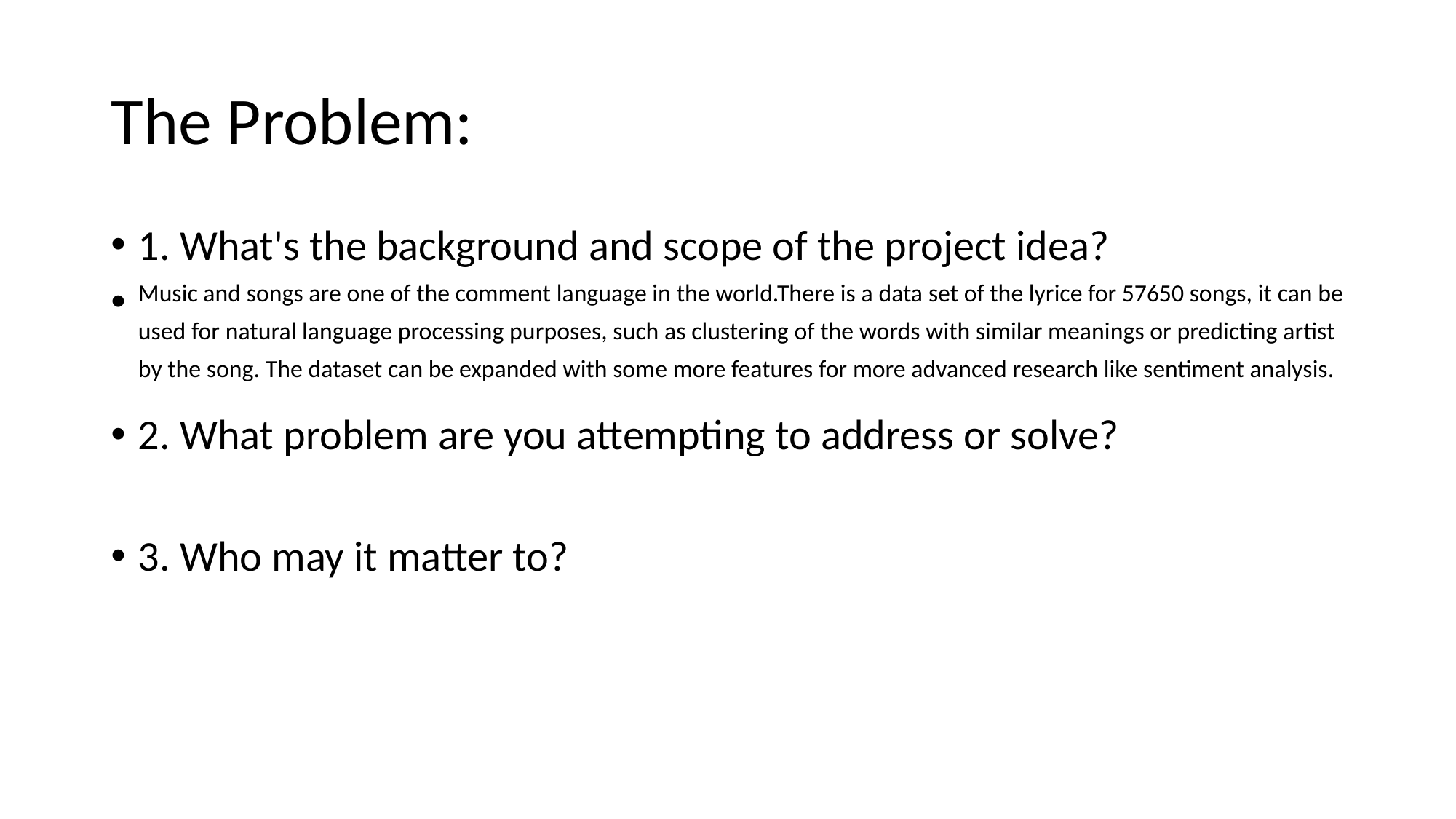

# The Problem:
1. What's the background and scope of the project idea?
Music and songs are one of the comment language in the world.There is a data set of the lyrice for 57650 songs, it can be used for natural language processing purposes, such as clustering of the words with similar meanings or predicting artist by the song. The dataset can be expanded with some more features for more advanced research like sentiment analysis.
2. What problem are you attempting to address or solve?

3. Who may it matter to?